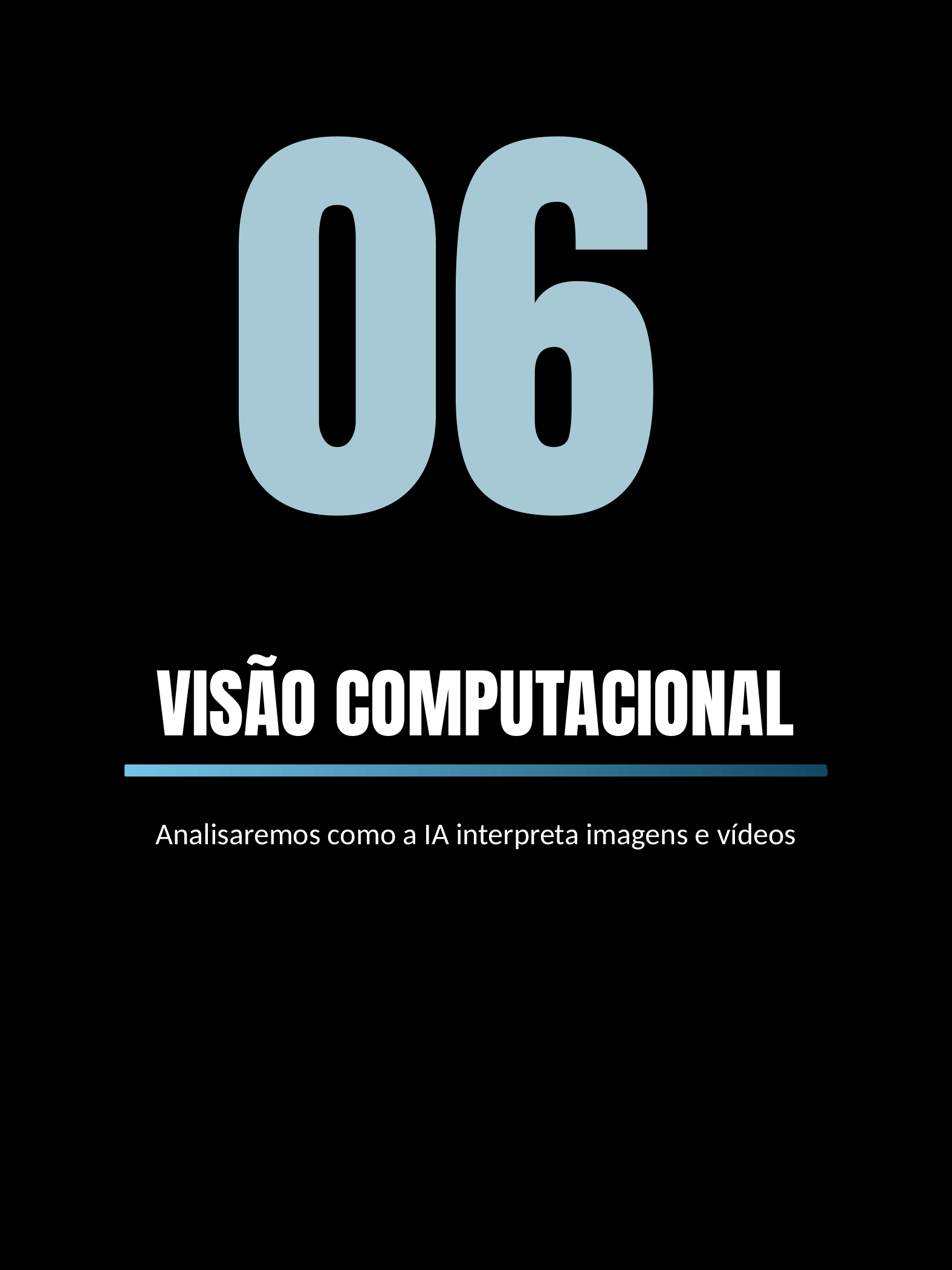

06
VISÃO COMPUTACIONAL

Analisaremos como a IA interpreta imagens e vídeos